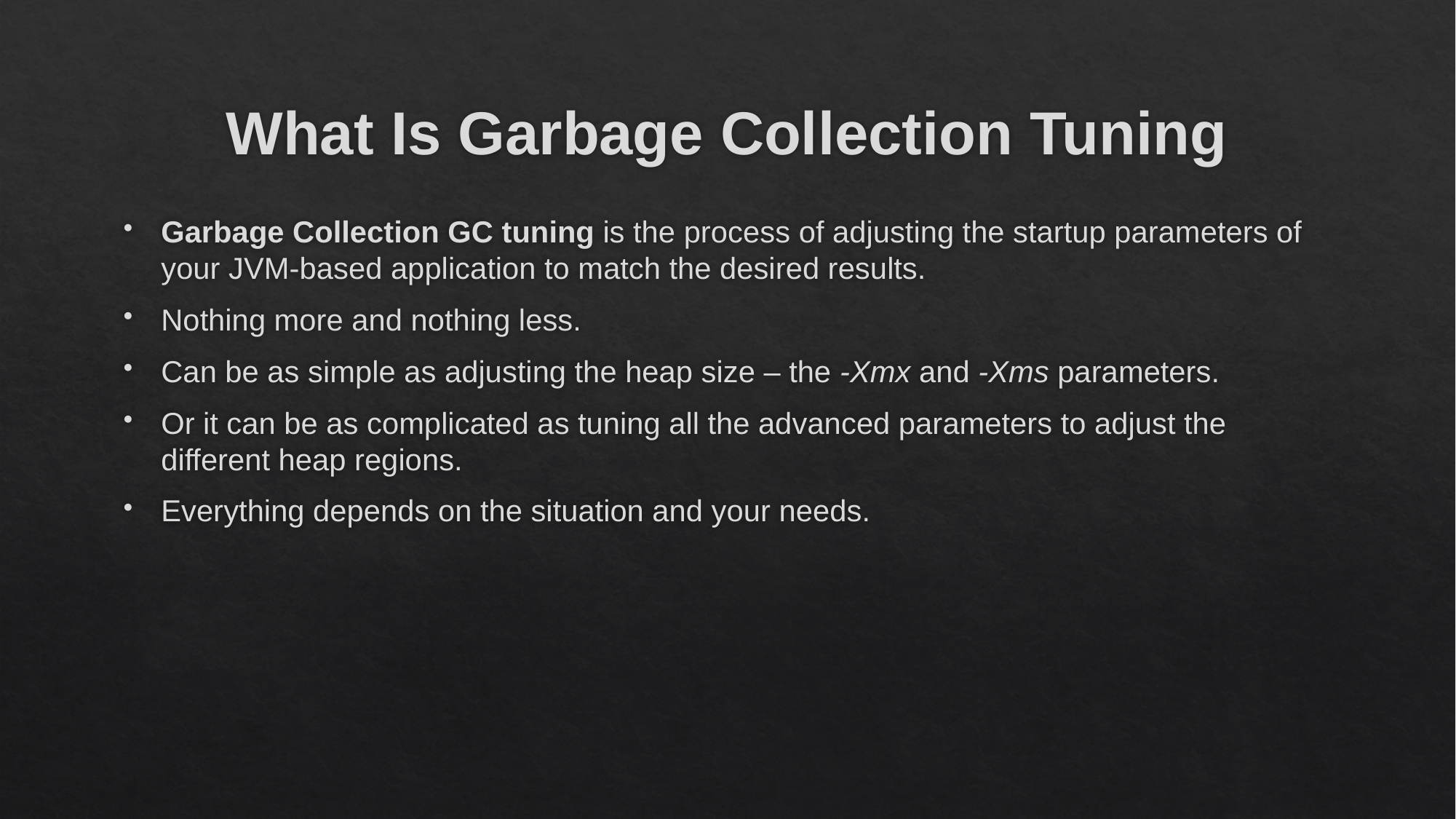

# What Is Garbage Collection Tuning
Garbage Collection GC tuning is the process of adjusting the startup parameters of your JVM-based application to match the desired results.
Nothing more and nothing less.
Can be as simple as adjusting the heap size – the -Xmx and -Xms parameters.
Or it can be as complicated as tuning all the advanced parameters to adjust the different heap regions.
Everything depends on the situation and your needs.